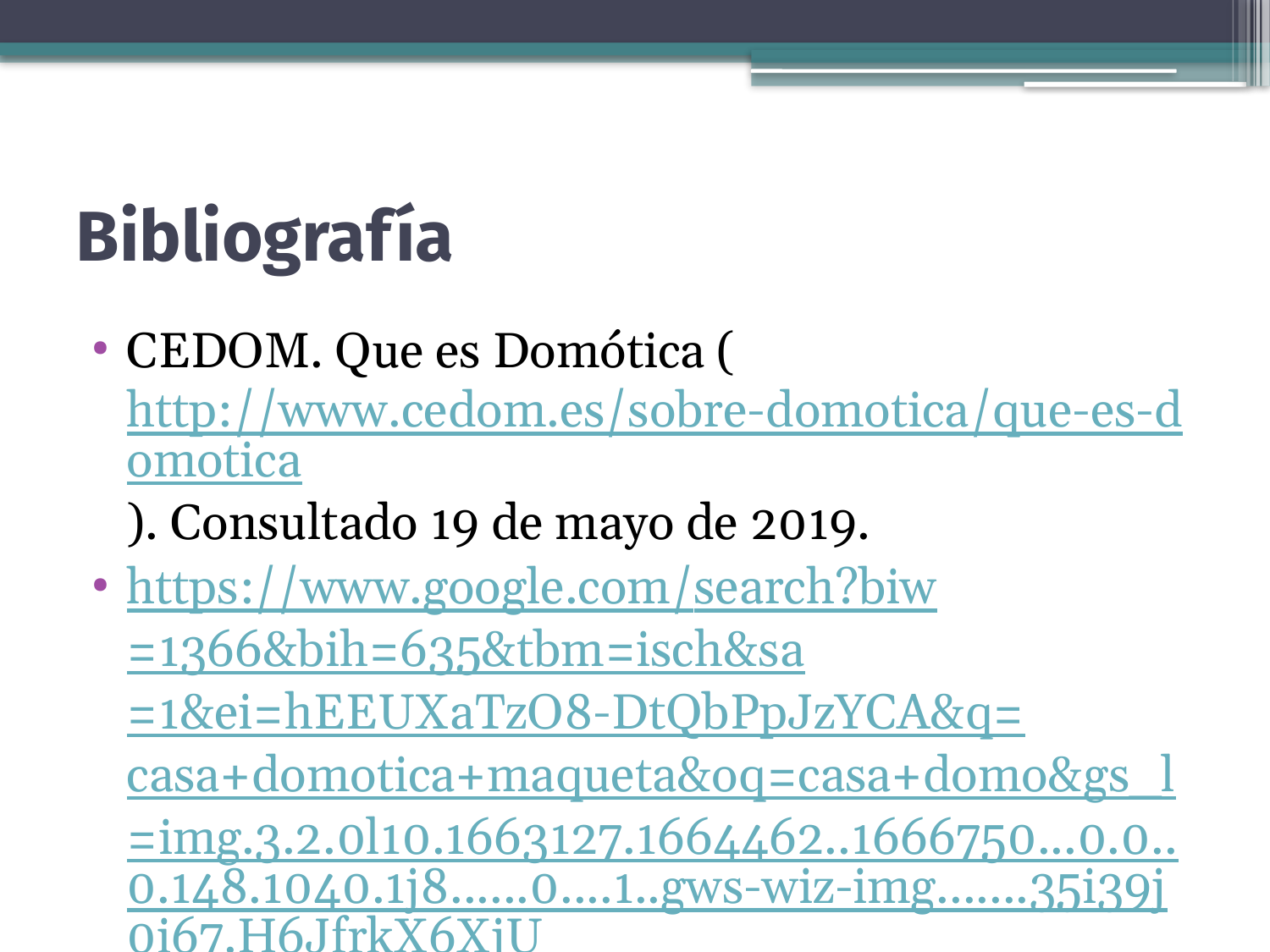

# Bibliografía
CEDOM. Que es Domótica (http://www.cedom.es/sobre-domotica/que-es-domotica). Consultado 19 de mayo de 2019.
https://www.google.com/search?biw=1366&bih=635&tbm=isch&sa=1&ei=hEEUXaTzO8-DtQbPpJzYCA&q=casa+domotica+maqueta&oq=casa+domo&gs_l=img.3.2.0l10.1663127.1664462..1666750...0.0..0.148.1040.1j8......0....1..gws-wiz-img.......35i39j0i67.H6JfrkX6XjU